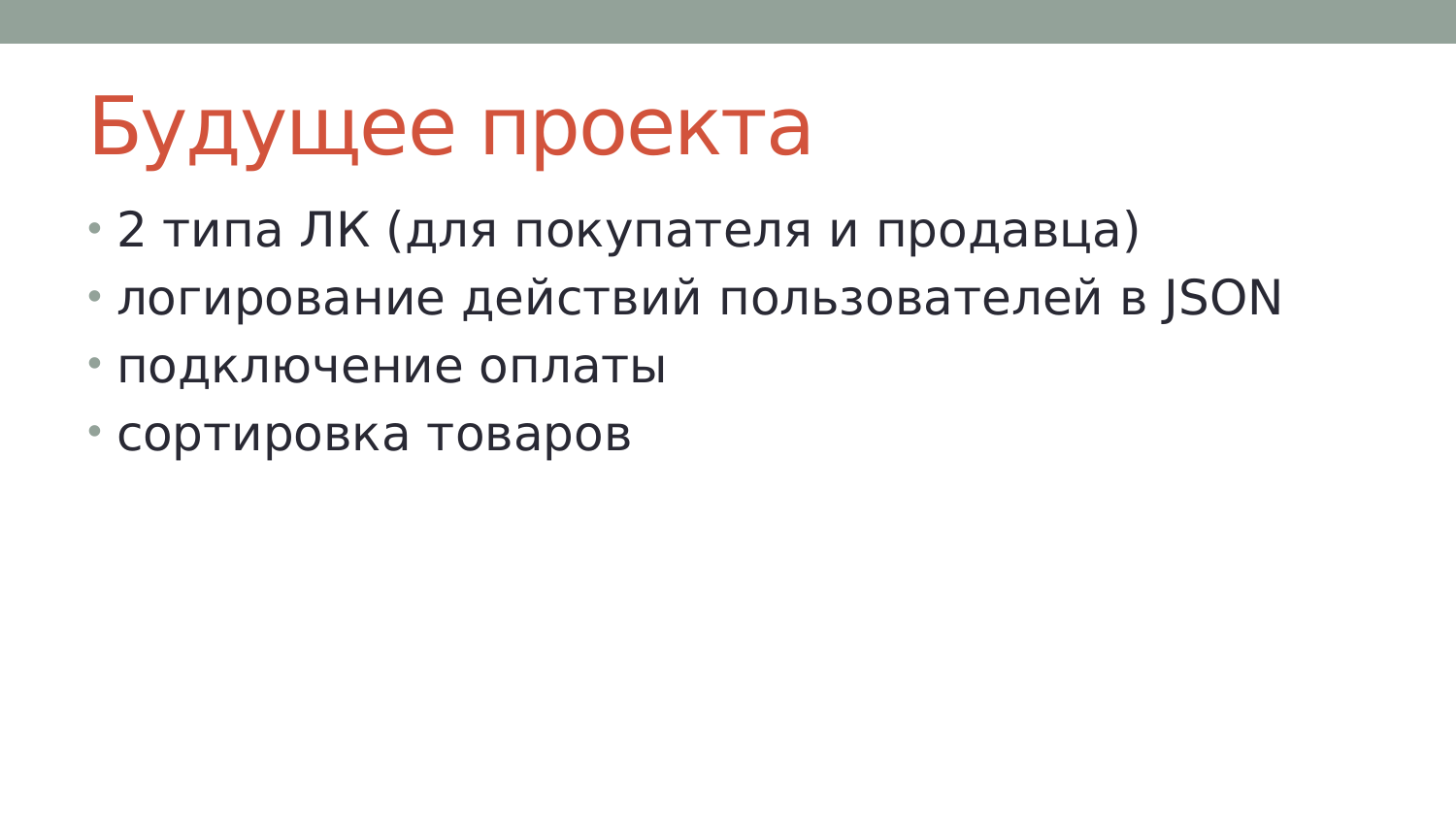

# Будущее проекта
2 типа ЛК (для покупателя и продавца)
логирование действий пользователей в JSON
подключение оплаты
сортировка товаров